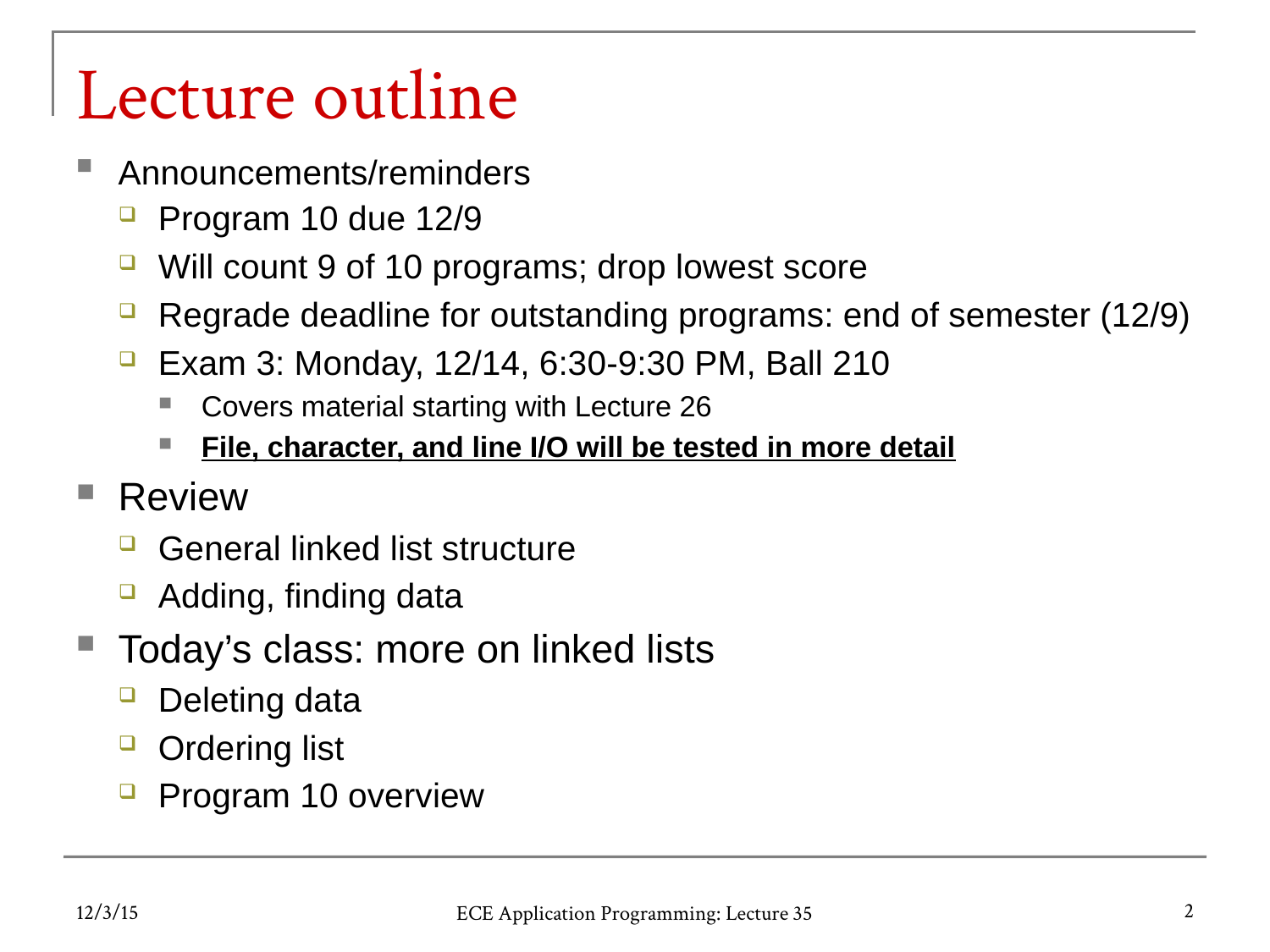

# Lecture outline
Announcements/reminders
Program 10 due 12/9
Will count 9 of 10 programs; drop lowest score
Regrade deadline for outstanding programs: end of semester (12/9)
Exam 3: Monday, 12/14, 6:30-9:30 PM, Ball 210
Covers material starting with Lecture 26
File, character, and line I/O will be tested in more detail
Review
General linked list structure
Adding, finding data
Today’s class: more on linked lists
Deleting data
Ordering list
Program 10 overview
12/3/15
2
ECE Application Programming: Lecture 35